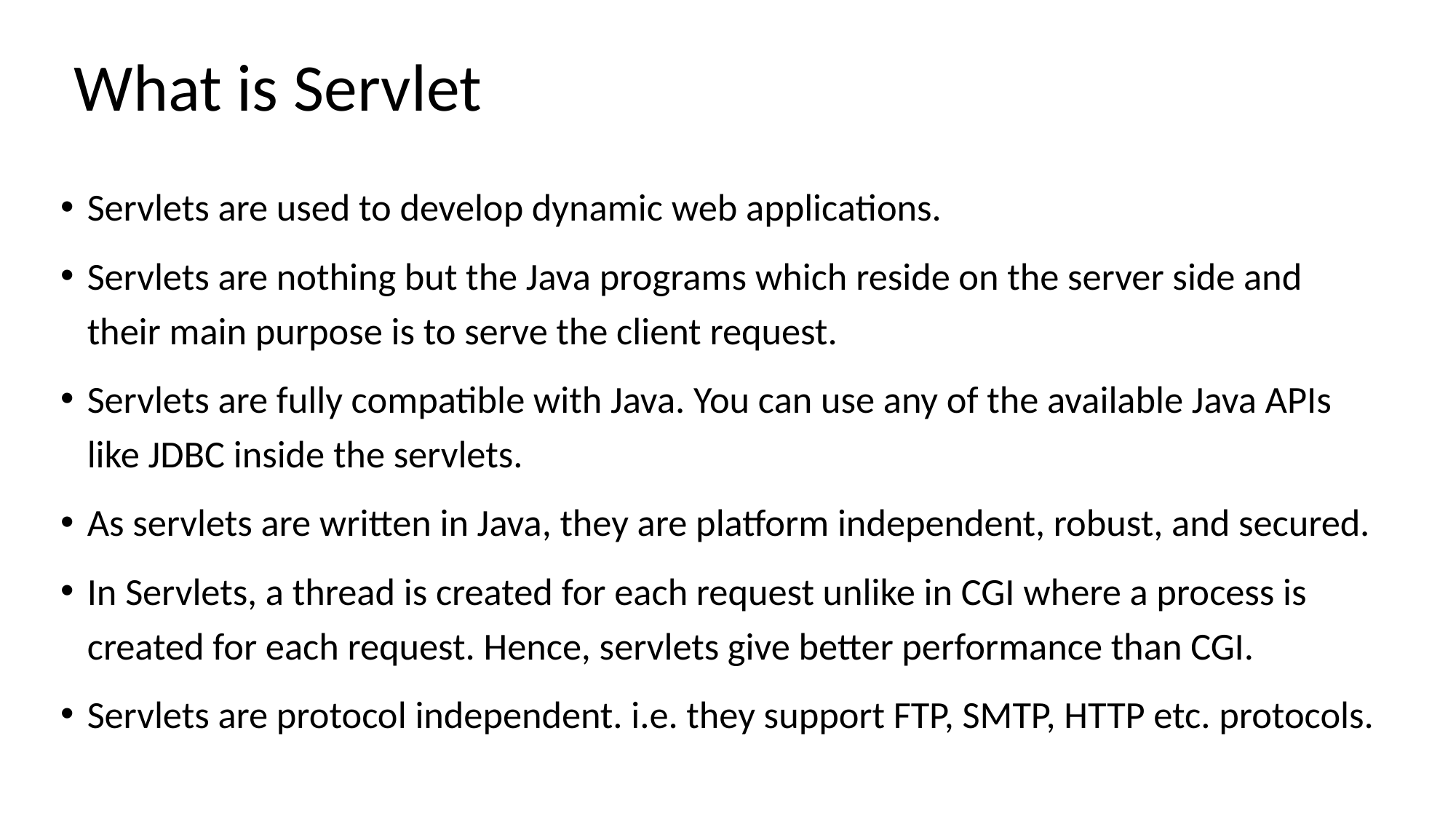

# What is Servlet
Servlets are used to develop dynamic web applications.
Servlets are nothing but the Java programs which reside on the server side and their main purpose is to serve the client request.
Servlets are fully compatible with Java. You can use any of the available Java APIs like JDBC inside the servlets.
As servlets are written in Java, they are platform independent, robust, and secured.
In Servlets, a thread is created for each request unlike in CGI where a process is created for each request. Hence, servlets give better performance than CGI.
Servlets are protocol independent. i.e. they support FTP, SMTP, HTTP etc. protocols.